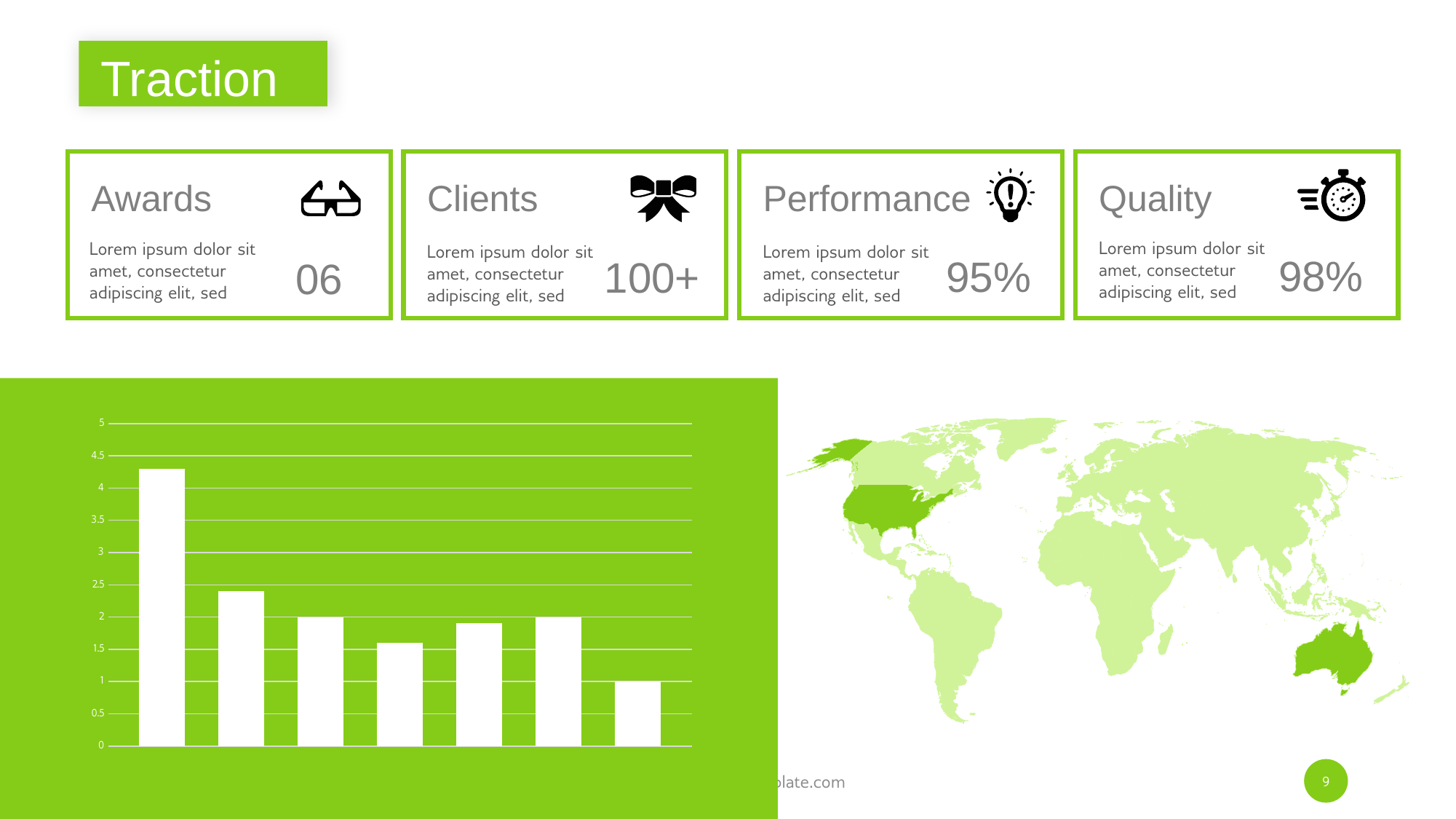

# Traction

Awards
Clients

Performance
Quality

Lorem ipsum dolor sit amet, consectetur adipiscing elit, sed
Lorem ipsum dolor sit amet, consectetur adipiscing elit, sed
Lorem ipsum dolor sit amet, consectetur adipiscing elit, sed
Lorem ipsum dolor sit amet, consectetur adipiscing elit, sed
98%
95%
100+
06

### Chart

| Category | Series 1 | Series 2 | Series 3 | Series 4 | Series 5 | Series 6 | Series 7 |
|---|---|---|---|---|---|---|---|
| Category 1 | 4.3 | 2.4 | 2.0 | 1.6 | 1.9 | 2.0 | 1.0 |

www.presentatiostemplate.com
9